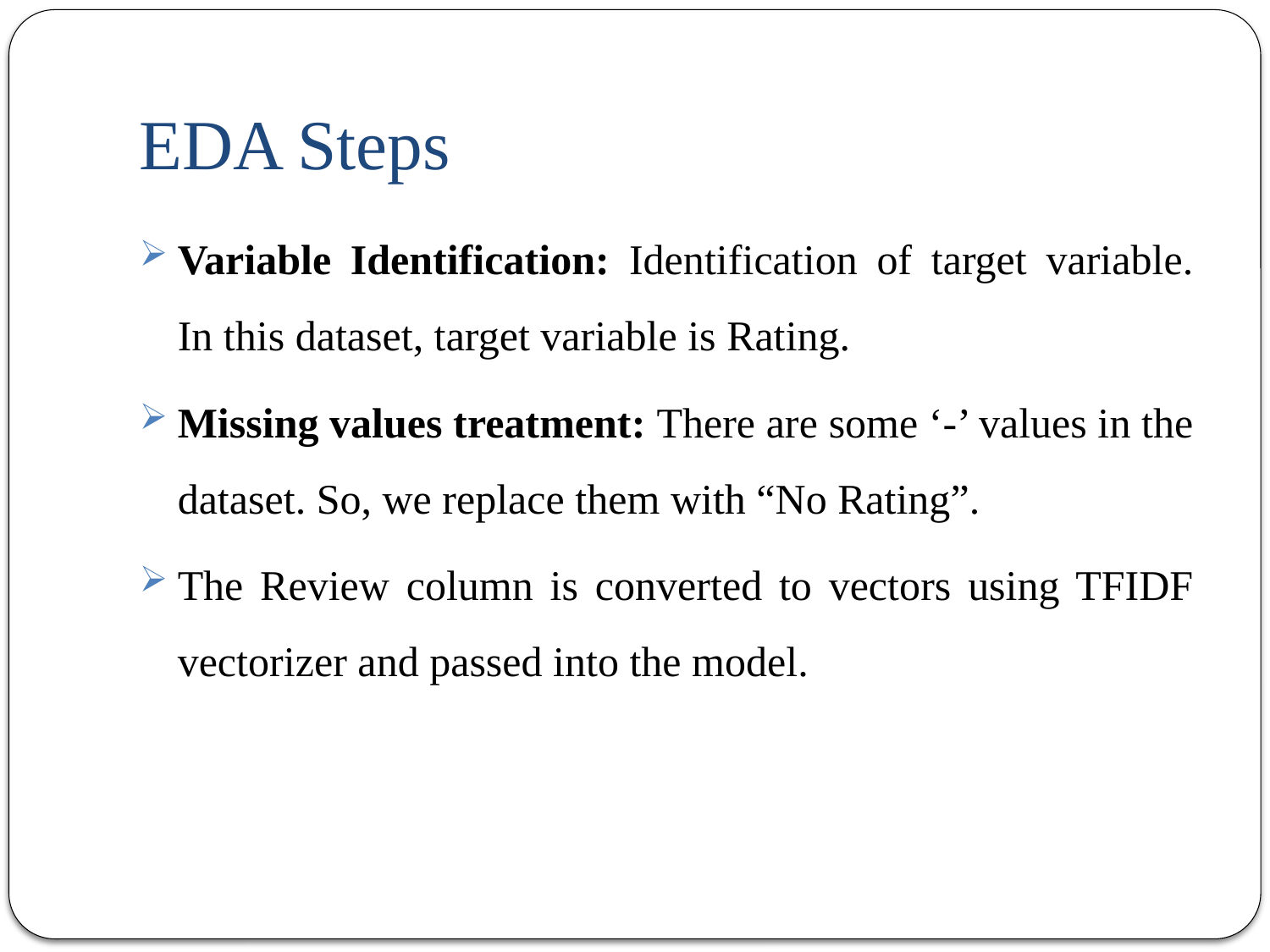

# EDA Steps
Variable Identification: Identification of target variable. In this dataset, target variable is Rating.
Missing values treatment: There are some ‘-’ values in the dataset. So, we replace them with “No Rating”.
The Review column is converted to vectors using TFIDF vectorizer and passed into the model.